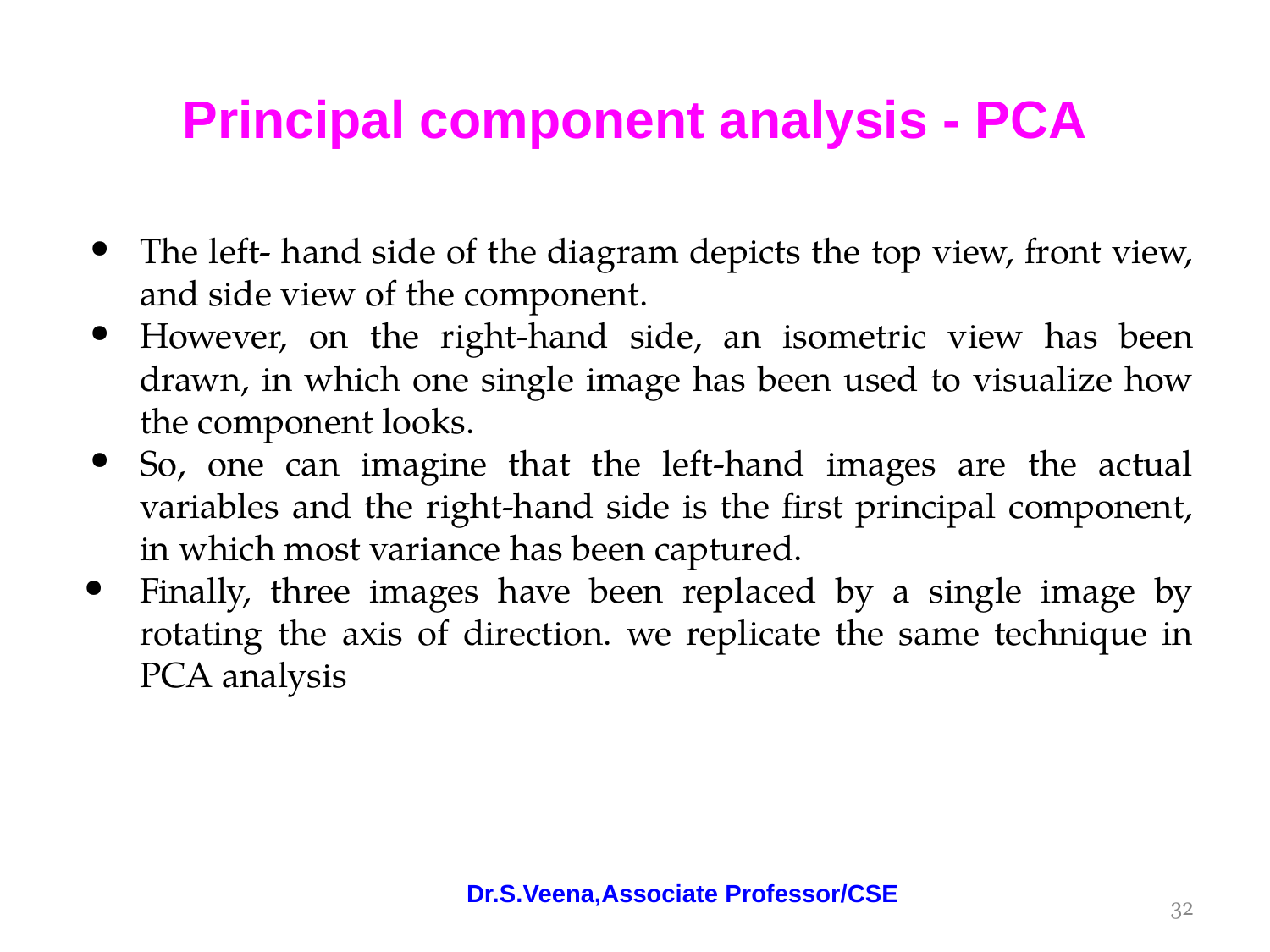

# Principal component analysis - PCA
The left- hand side of the diagram depicts the top view, front view, and side view of the component.
However, on the right-hand side, an isometric view has been drawn, in which one single image has been used to visualize how the component looks.
So, one can imagine that the left-hand images are the actual variables and the right-hand side is the first principal component, in which most variance has been captured.
Finally, three images have been replaced by a single image by rotating the axis of direction. we replicate the same technique in PCA analysis
Dr.S.Veena,Associate Professor/CSE

32